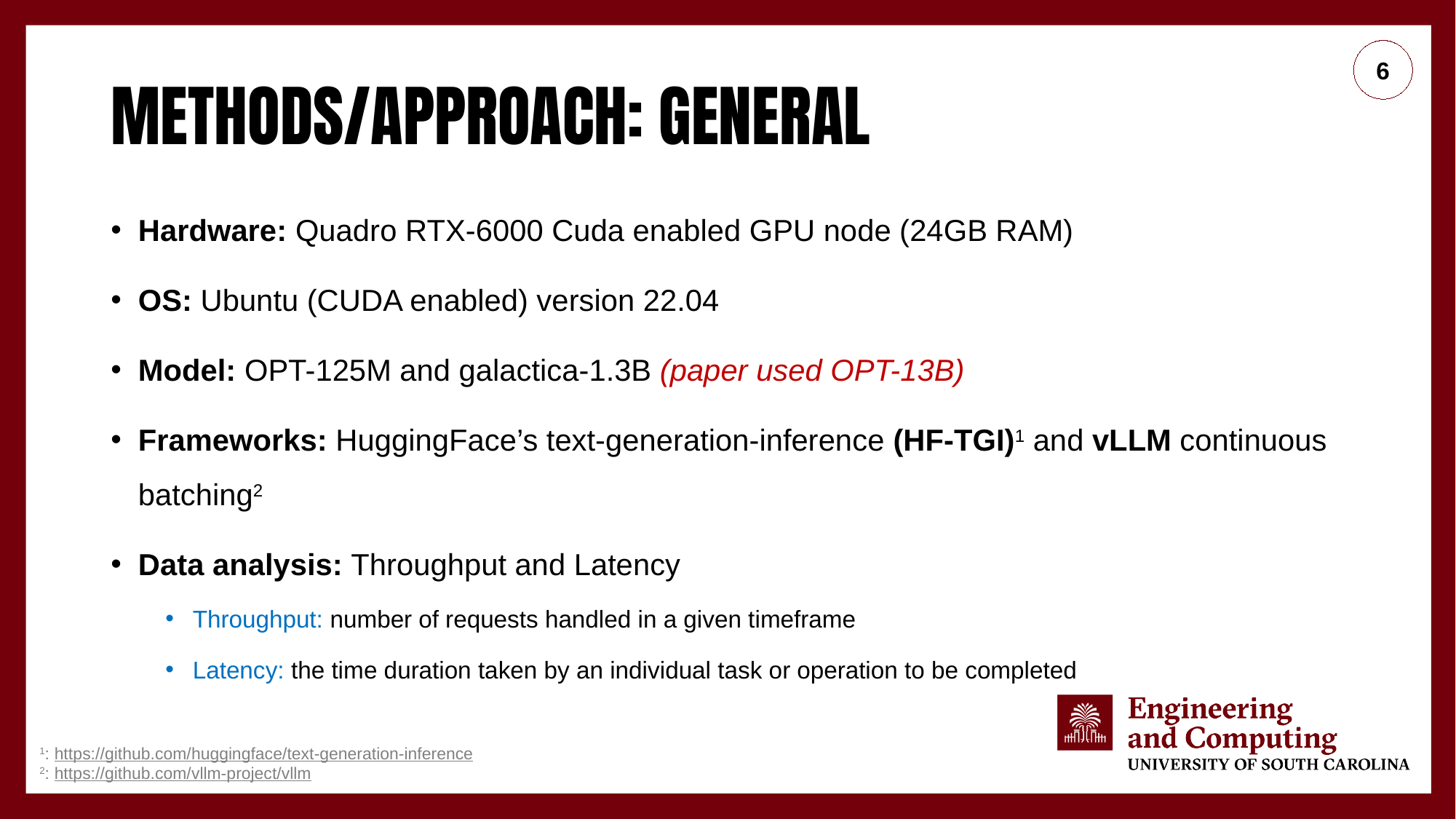

6
# Methods/approach: General
Hardware: Quadro RTX-6000 Cuda enabled GPU node (24GB RAM)
OS: Ubuntu (CUDA enabled) version 22.04
Model: OPT-125M and galactica-1.3B (paper used OPT-13B)
Frameworks: HuggingFace’s text-generation-inference (HF-TGI)1 and vLLM continuous batching2
Data analysis: Throughput and Latency
Throughput: number of requests handled in a given timeframe
Latency: the time duration taken by an individual task or operation to be completed

1: https://github.com/huggingface/text-generation-inference
2: https://github.com/vllm-project/vllm